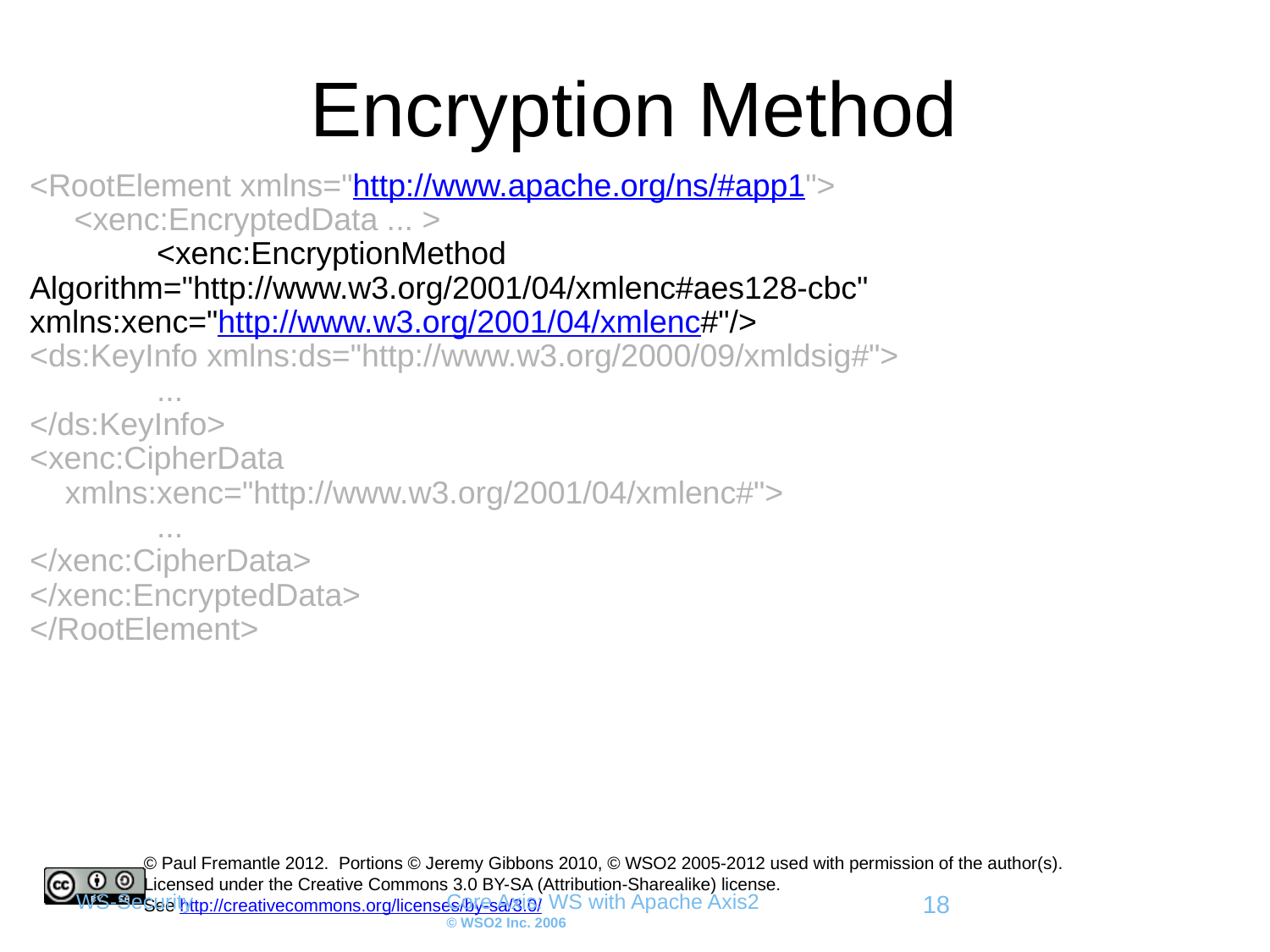

# Encryption Method
<RootElement xmlns="http://www.apache.org/ns/#app1">
     <xenc:EncryptedData ... >
     	<xenc:EncryptionMethod
Algorithm="http://www.w3.org/2001/04/xmlenc#aes128-cbc"
xmlns:xenc="http://www.w3.org/2001/04/xmlenc#"/>
<ds:KeyInfo xmlns:ds="http://www.w3.org/2000/09/xmldsig#">
...
</ds:KeyInfo>
<xenc:CipherData
    xmlns:xenc="http://www.w3.org/2001/04/xmlenc#">
...
</xenc:CipherData>
</xenc:EncryptedData>
</RootElement>
WS-Security
Core Axis: WS with Apache Axis2
© WSO2 Inc. 2006
18